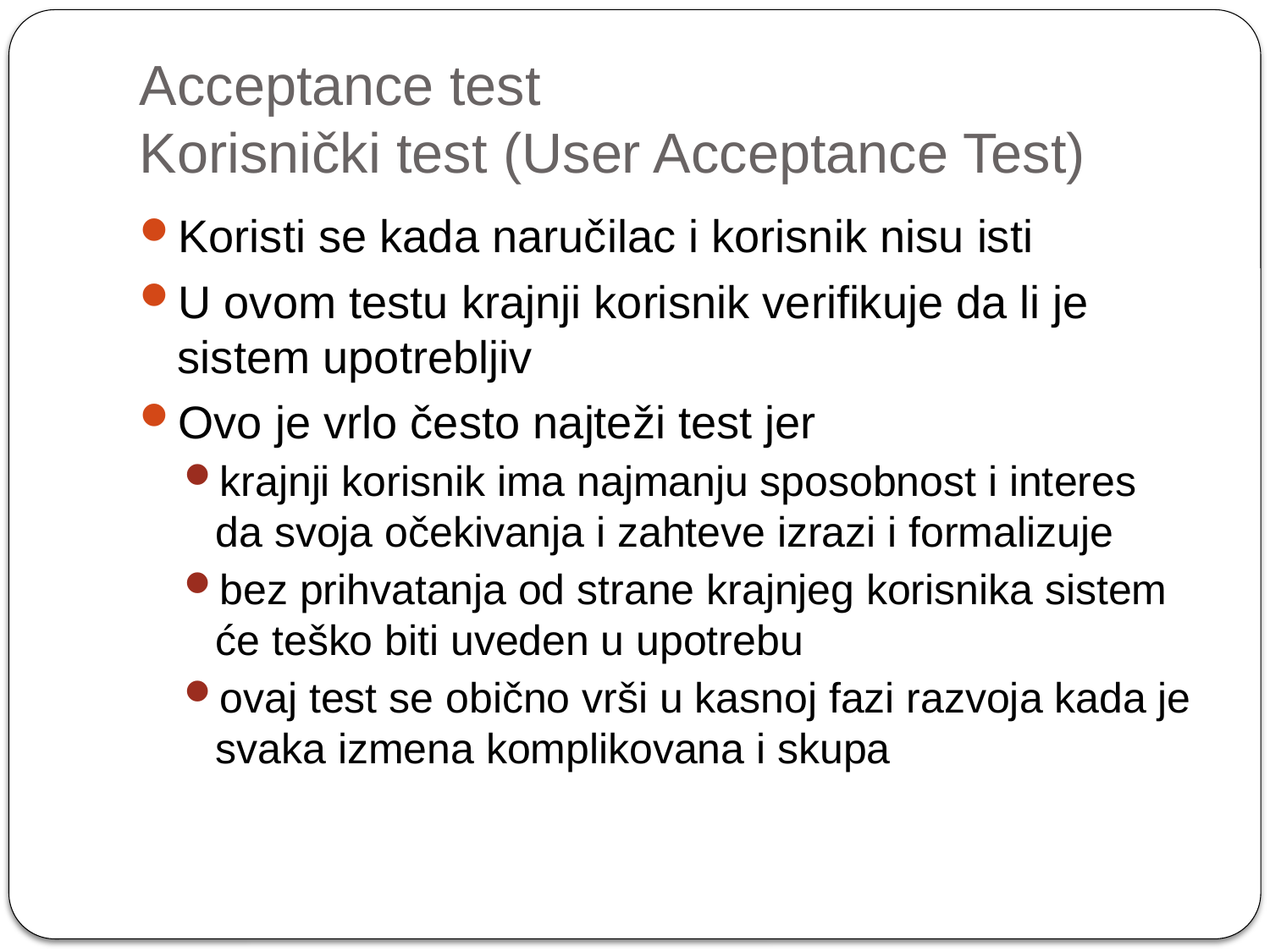

# Acceptance test Korisnički test (User Acceptance Test)
Koristi se kada naručilac i korisnik nisu isti
U ovom testu krajnji korisnik verifikuje da li je sistem upotrebljiv
Ovo je vrlo često najteži test jer
krajnji korisnik ima najmanju sposobnost i interes da svoja očekivanja i zahteve izrazi i formalizuje
bez prihvatanja od strane krajnjeg korisnika sistem će teško biti uveden u upotrebu
ovaj test se obično vrši u kasnoj fazi razvoja kada je svaka izmena komplikovana i skupa